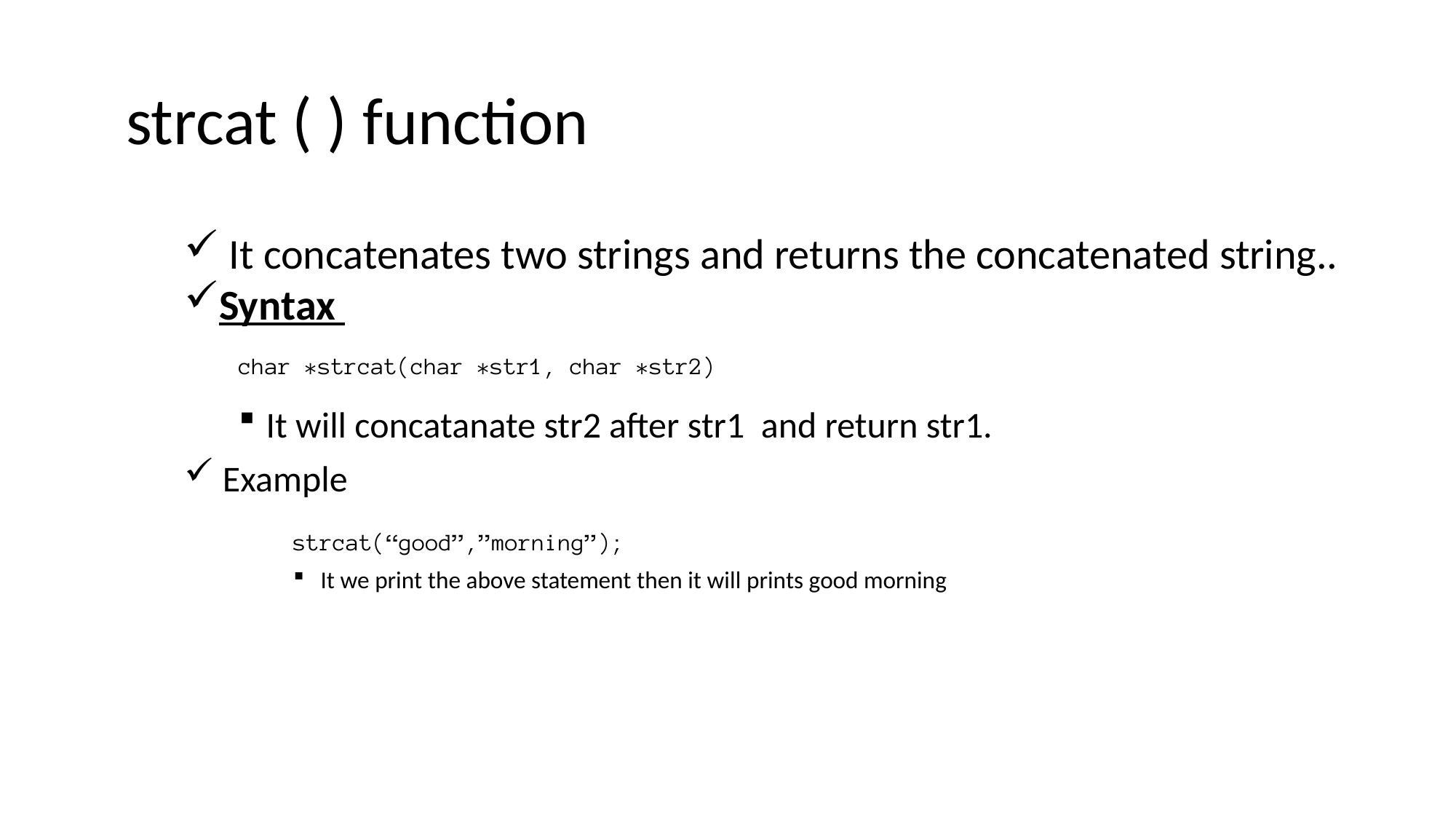

# strcat ( ) function
 It concatenates two strings and returns the concatenated string..
Syntax

char *strcat(char *str1, char *str2)

It will concatanate str2 after str1  and return str1.
 Example
	strcat(“good”,”morning”);
It we print the above statement then it will prints good morning